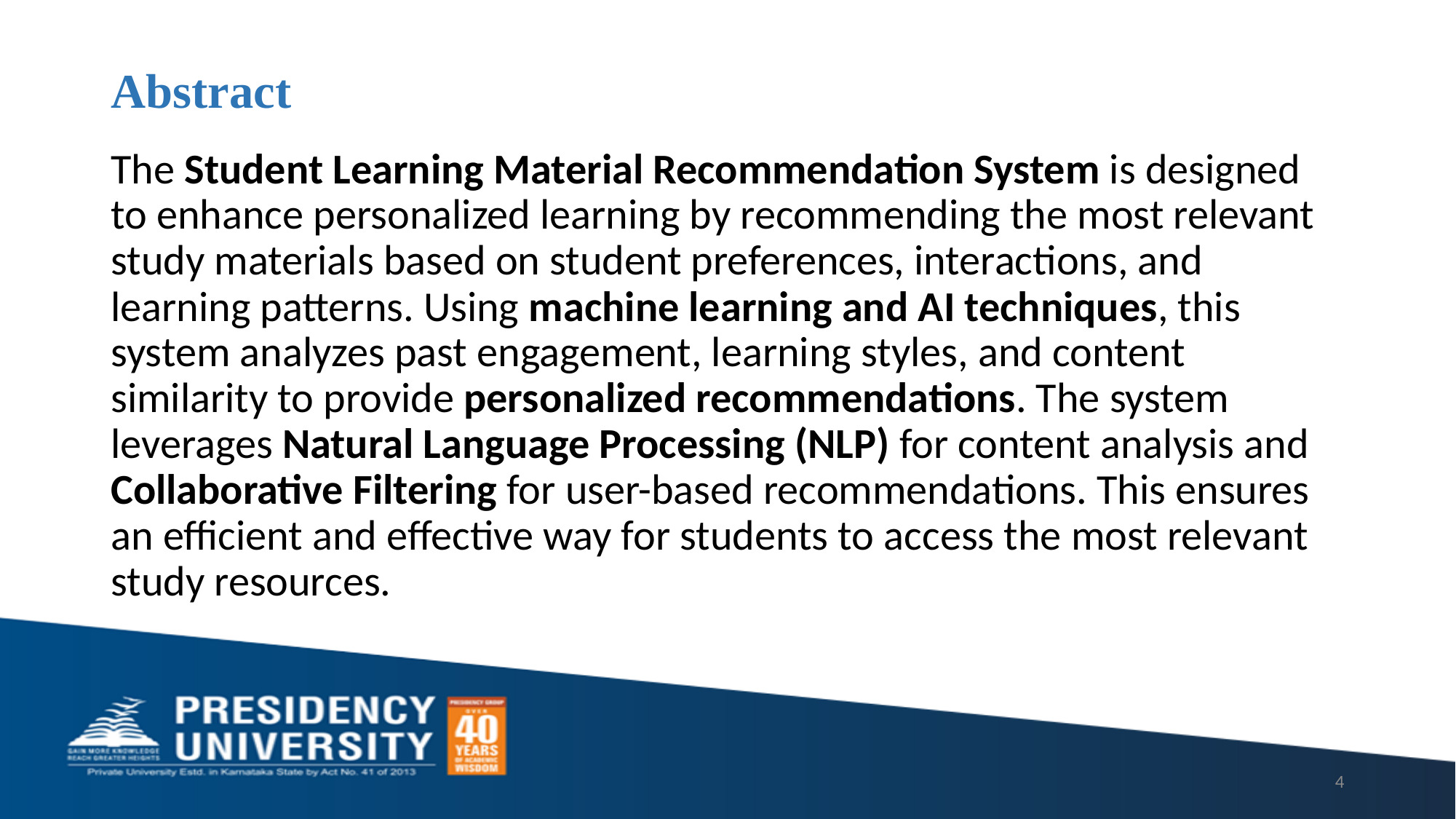

# Abstract
The Student Learning Material Recommendation System is designed to enhance personalized learning by recommending the most relevant study materials based on student preferences, interactions, and learning patterns. Using machine learning and AI techniques, this system analyzes past engagement, learning styles, and content similarity to provide personalized recommendations. The system leverages Natural Language Processing (NLP) for content analysis and Collaborative Filtering for user-based recommendations. This ensures an efficient and effective way for students to access the most relevant study resources.
4